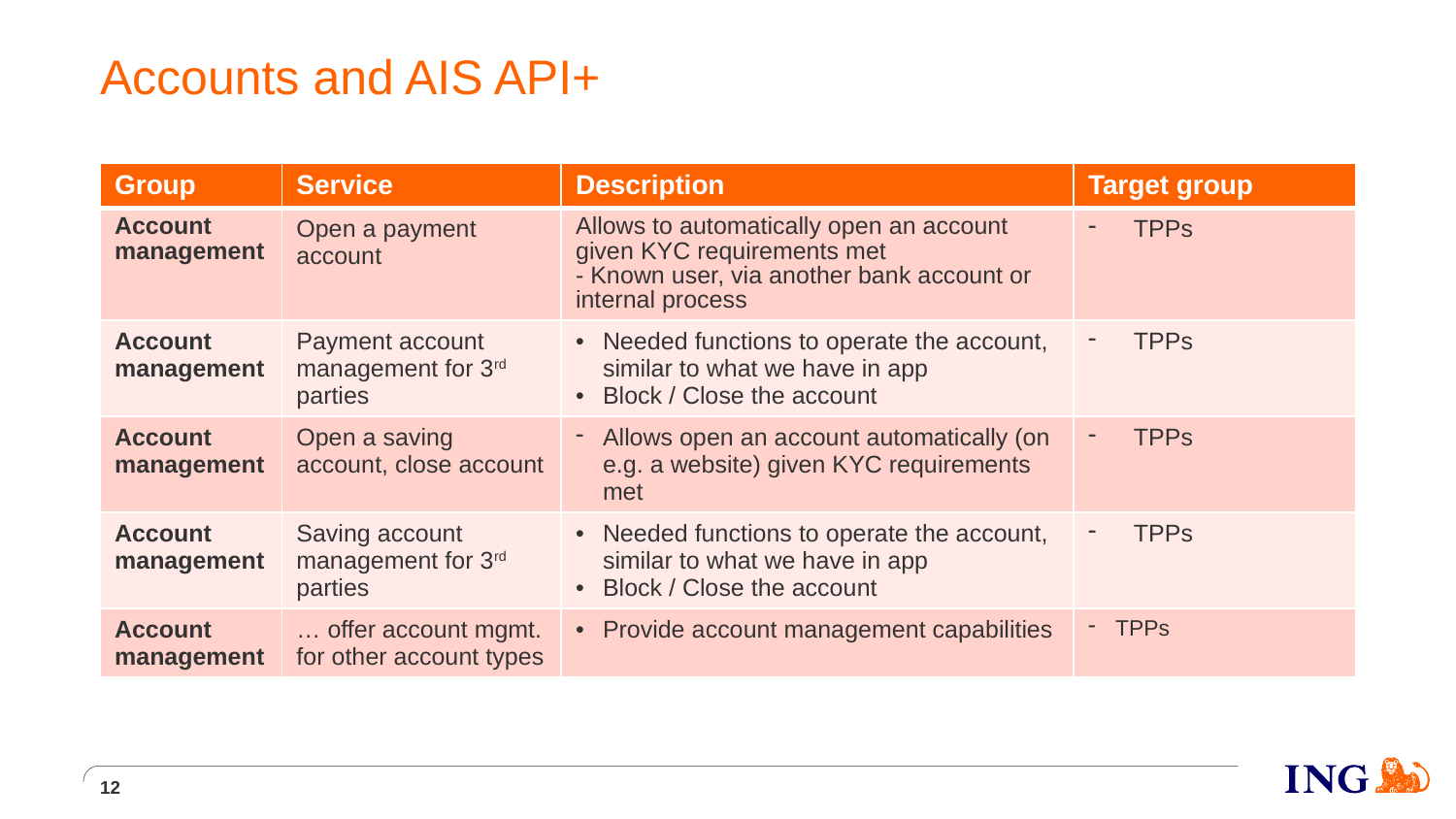

# Accounts and AIS API+
| Group | Service | Description | Target group |
| --- | --- | --- | --- |
| Account management | Open a payment account | Allows to automatically open an account given KYC requirements met - Known user, via another bank account or internal process | TPPs |
| Account management | Payment account management for 3rd parties | Needed functions to operate the account, similar to what we have in app Block / Close the account | TPPs |
| Account management | Open a saving account, close account | Allows open an account automatically (on e.g. a website) given KYC requirements met | TPPs |
| Account management | Saving account management for 3rd parties | Needed functions to operate the account, similar to what we have in app Block / Close the account | TPPs |
| Account management | … offer account mgmt. for other account types | Provide account management capabilities | TPPs |
12